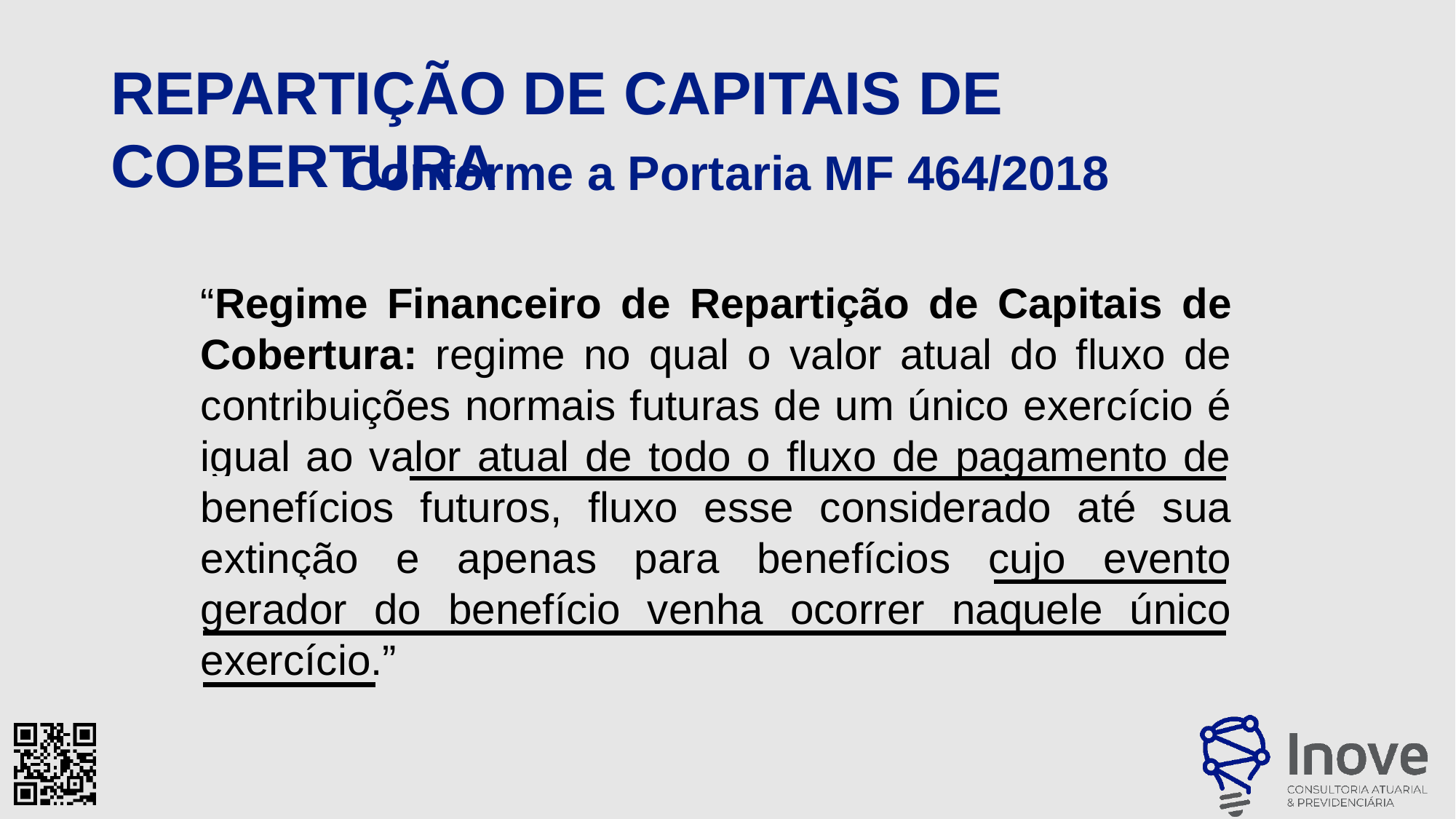

REPARTIÇÃO DE CAPITAIS DE COBERTURA
Conforme a Portaria MF 464/2018
“Regime Financeiro de Repartição de Capitais de Cobertura: regime no qual o valor atual do fluxo de contribuições normais futuras de um único exercício é igual ao valor atual de todo o fluxo de pagamento de benefícios futuros, fluxo esse considerado até sua extinção e apenas para benefícios cujo evento gerador do benefício venha ocorrer naquele único exercício.”